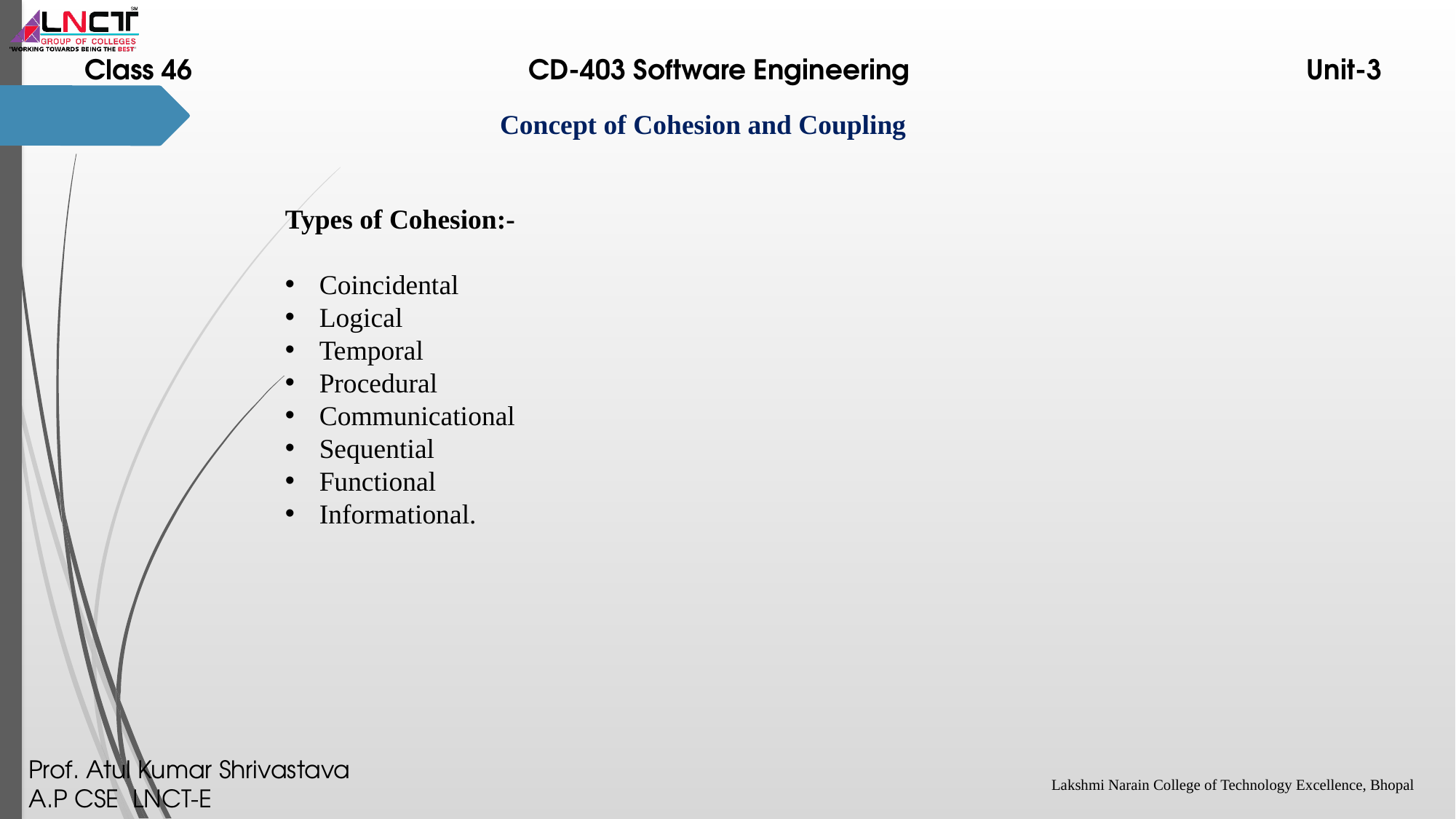

Types of Cohesion:-

Coincidental
Logical
Temporal
Procedural
Communicational
Sequential
Functional
Informational.